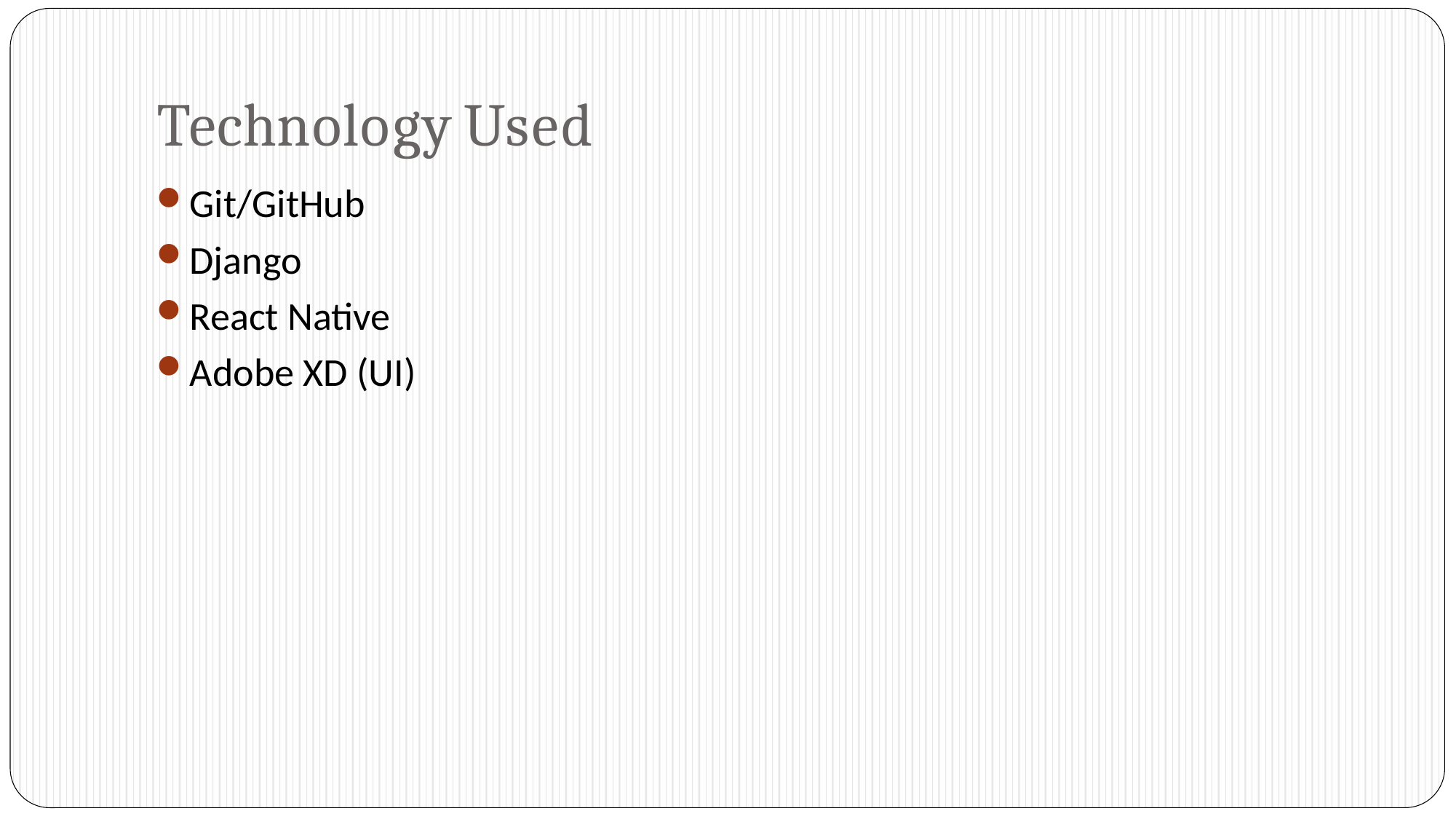

# Technology Used
Git/GitHub
Django
React Native
Adobe XD (UI)